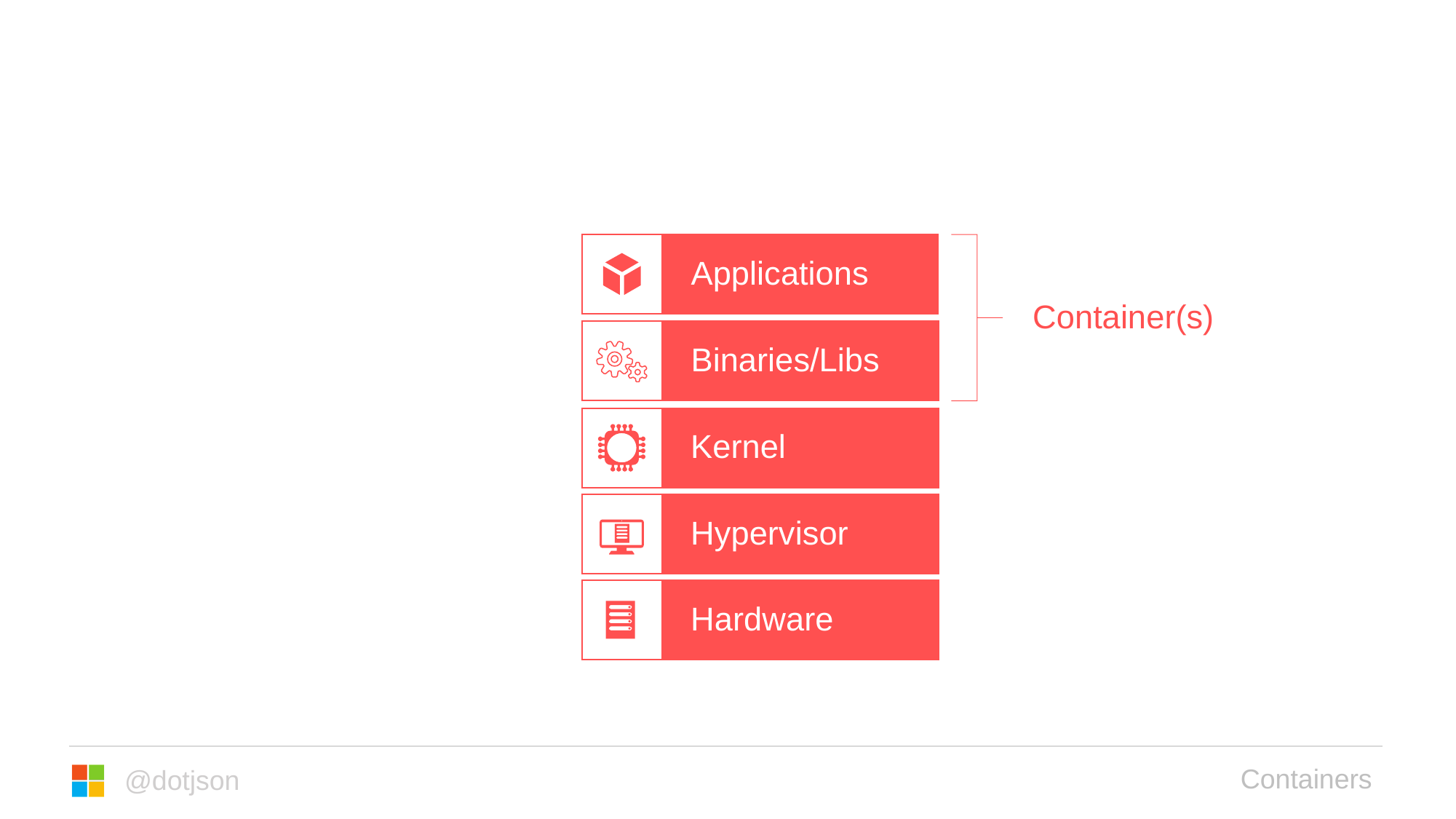

Applications

Container(s)
Binaries/Libs

Kernel

Hypervisor

Hardware
Containers